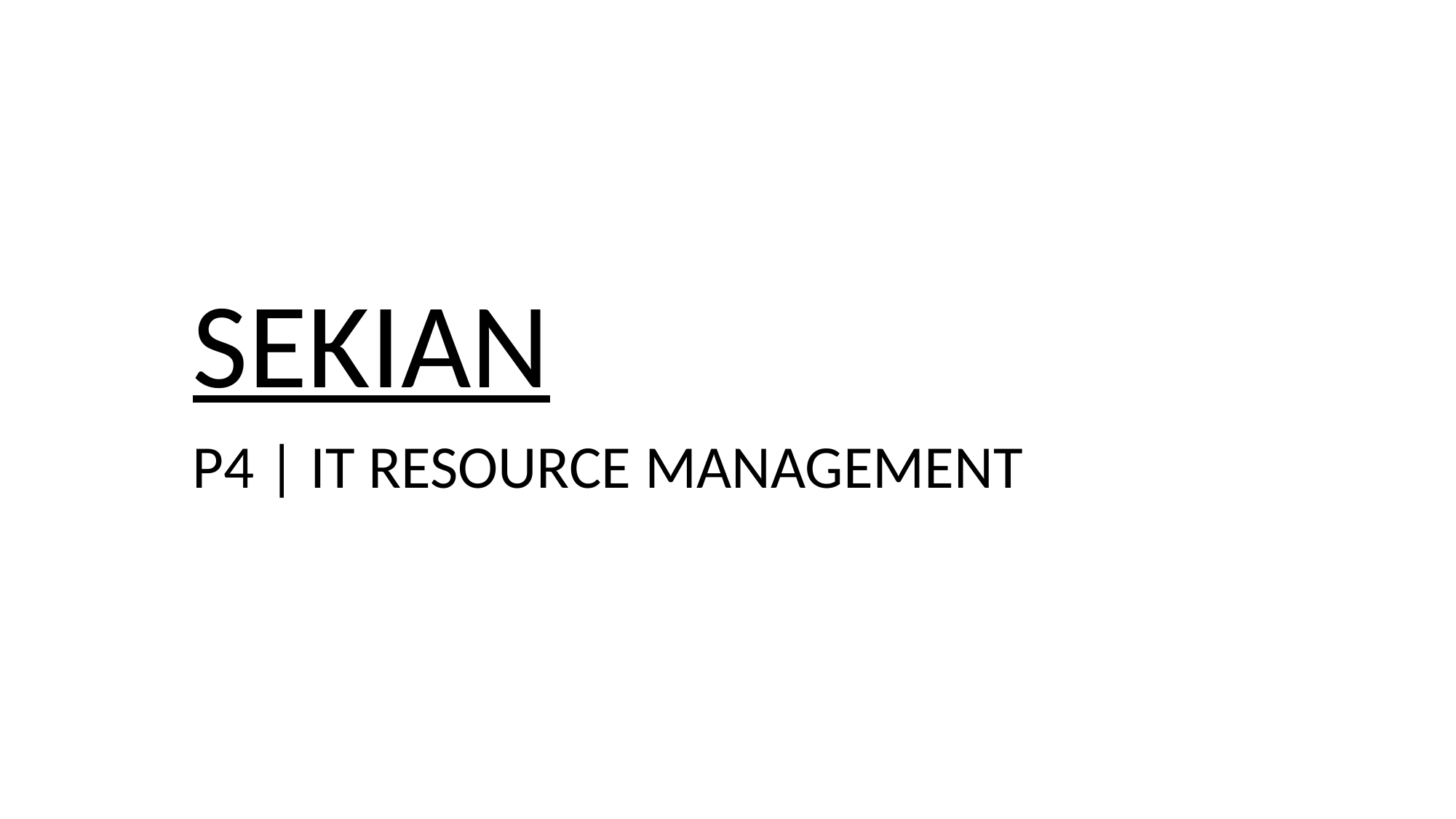

# SEKIAN
P4 | IT RESOURCE MANAGEMENT